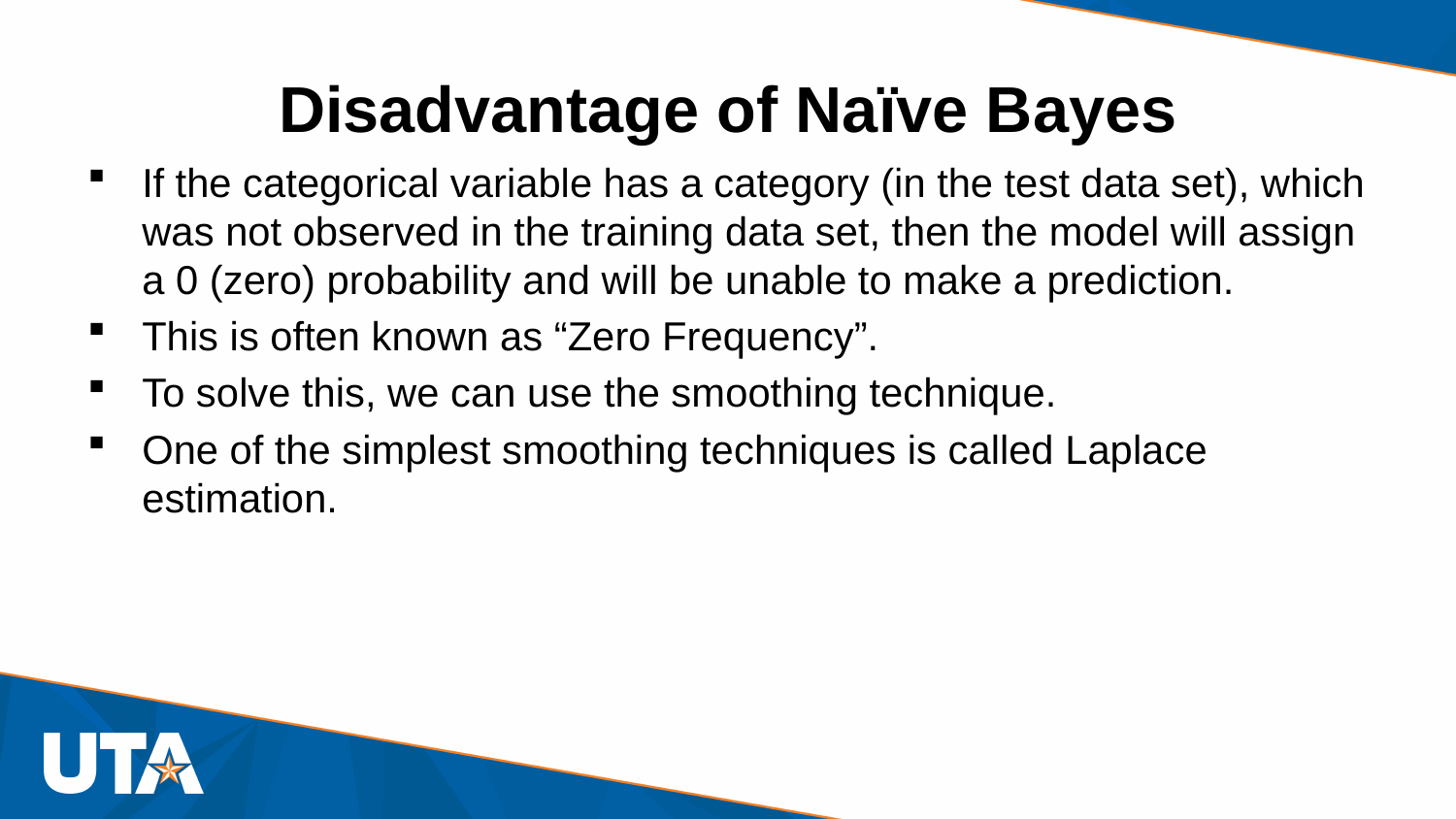

# Disadvantage of Naïve Bayes
If the categorical variable has a category (in the test data set), which was not observed in the training data set, then the model will assign a 0 (zero) probability and will be unable to make a prediction.
This is often known as “Zero Frequency”.
To solve this, we can use the smoothing technique.
One of the simplest smoothing techniques is called Laplace estimation.